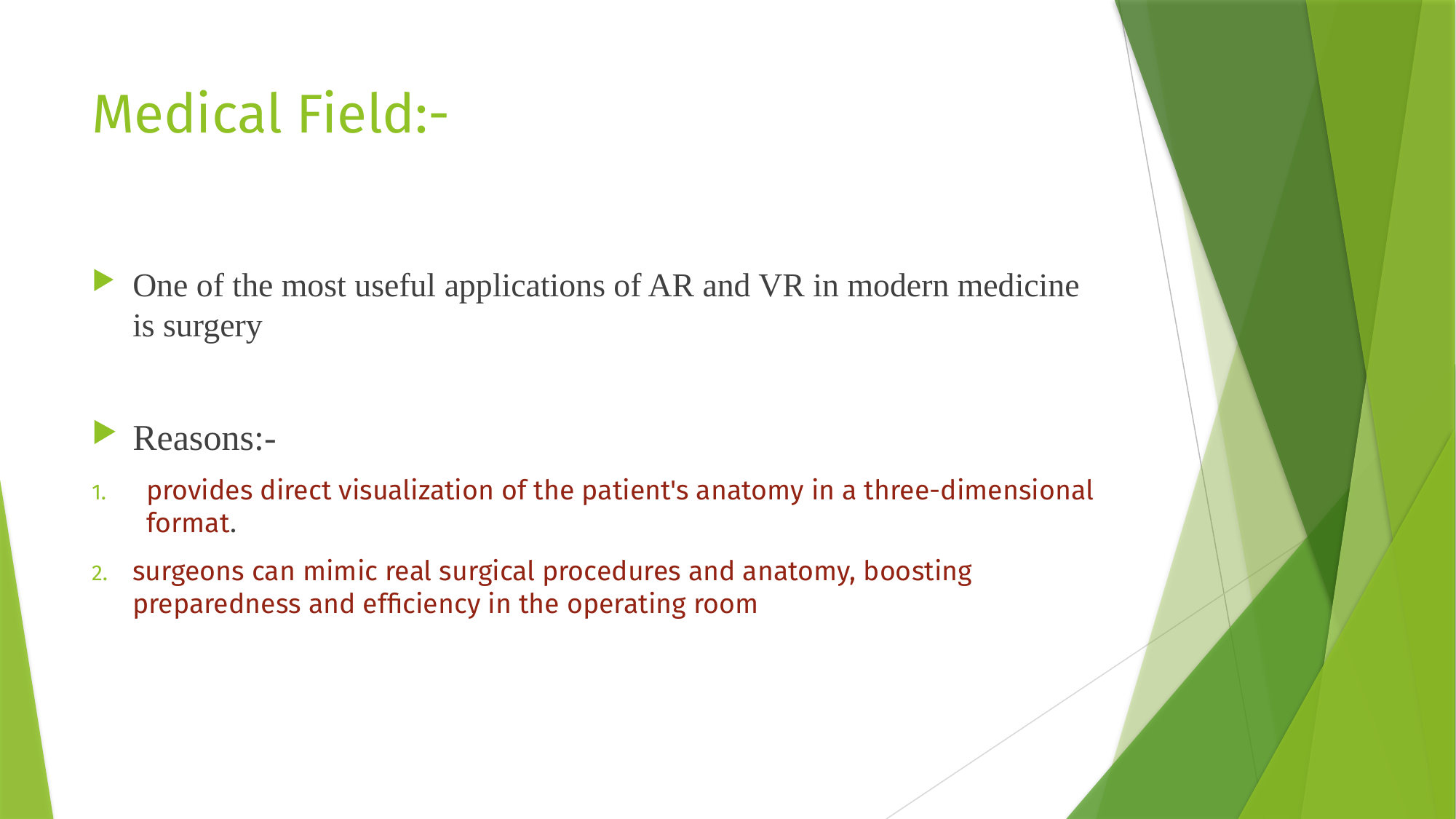

# Medical Field:-
One of the most useful applications of AR and VR in modern medicine is surgery

Reasons:-
provides direct visualization of the patient's anatomy in a three-dimensional format.
surgeons can mimic real surgical procedures and anatomy, boosting preparedness and efficiency in the operating room